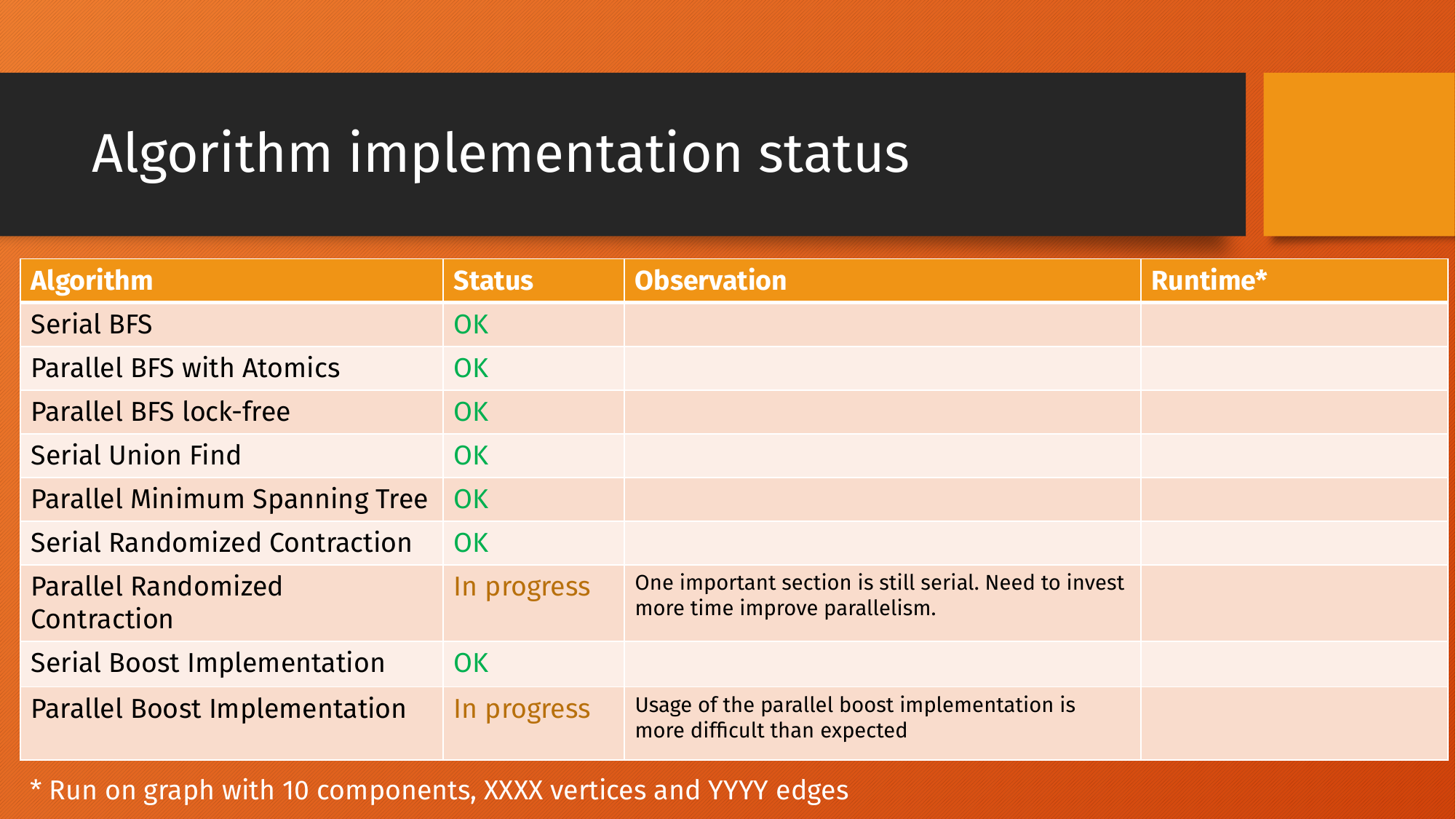

# Algorithm implementation status
| Algorithm | Status | Observation | Runtime\* |
| --- | --- | --- | --- |
| Serial BFS | OK |  |  |
| Parallel BFS with Atomics | OK |  |  |
| Parallel BFS lock-free | OK |  |  |
| Serial Union Find | OK |  |  |
| Parallel Minimum Spanning Tree | OK |  |  |
| Serial Randomized Contraction | OK |  |  |
| Parallel Randomized Contraction | In progress | One important section is still serial. Need to invest more time improve parallelism. |  |
| Serial Boost Implementation | OK |  |  |
| Parallel Boost Implementation | In progress | Usage of the parallel boost implementation is more difficult than expected |  |
* Run on graph with 10 components, XXXX vertices and YYYY edges